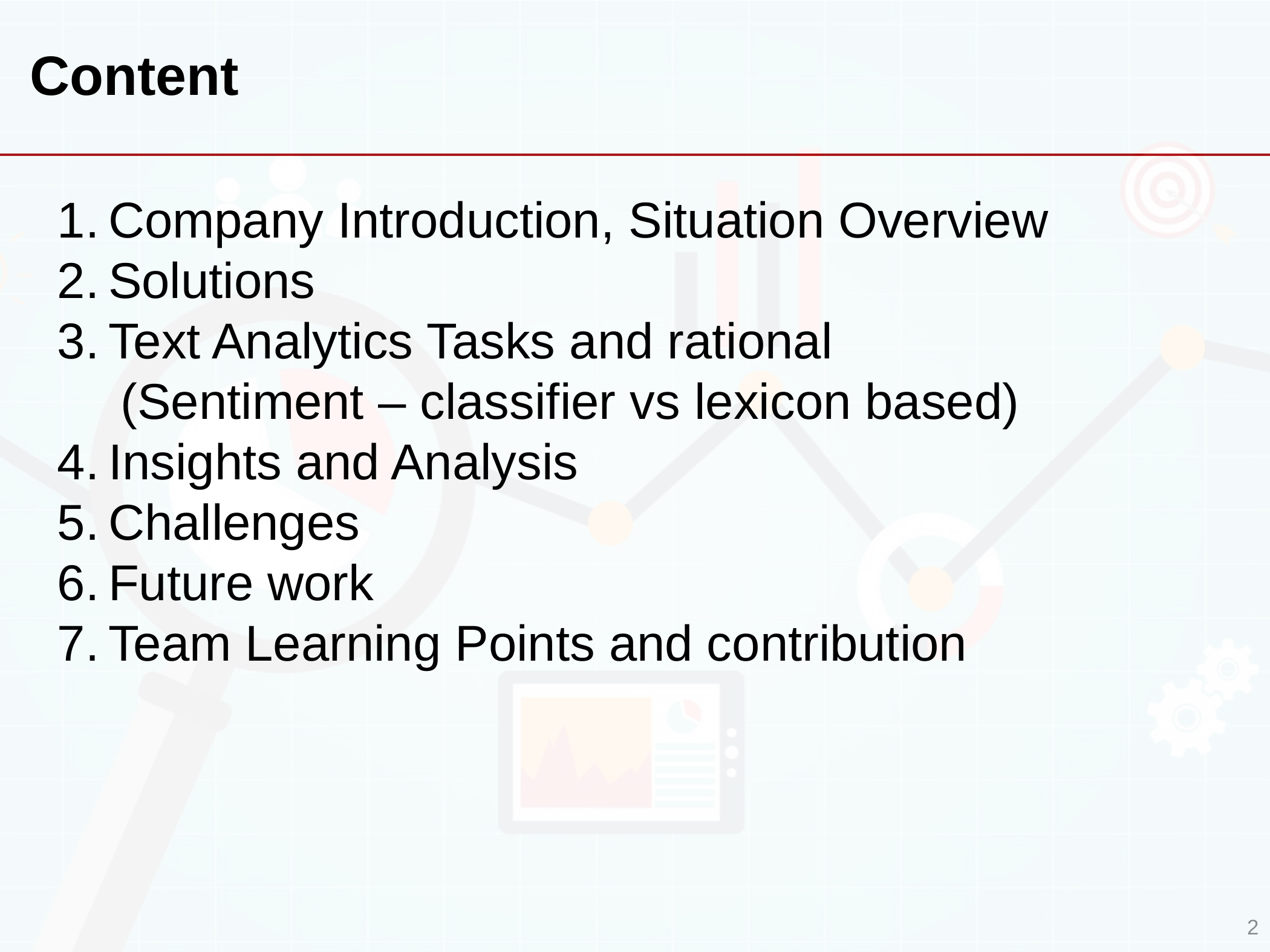

# Content
Company Introduction, Situation Overview
Solutions
Text Analytics Tasks and rational
(Sentiment – classifier vs lexicon based)
Insights and Analysis
Challenges
Future work
Team Learning Points and contribution
2